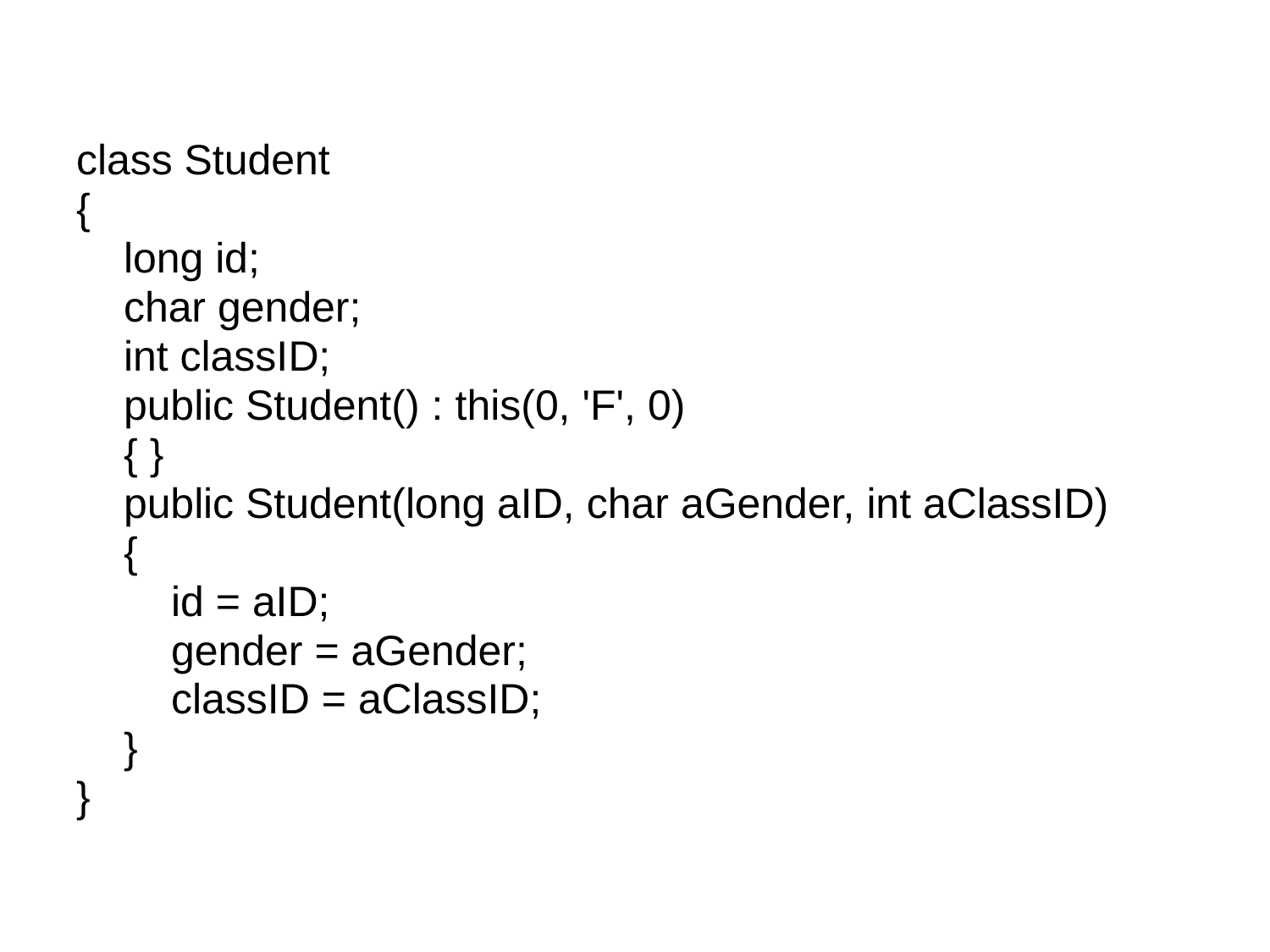

class Student
{
    long id;
    char gender;
    int classID;
    public Student() : this(0, 'F', 0)
    { }
    public Student(long aID, char aGender, int aClassID)
    {
        id = aID;
        gender = aGender;
        classID = aClassID;
    }
}